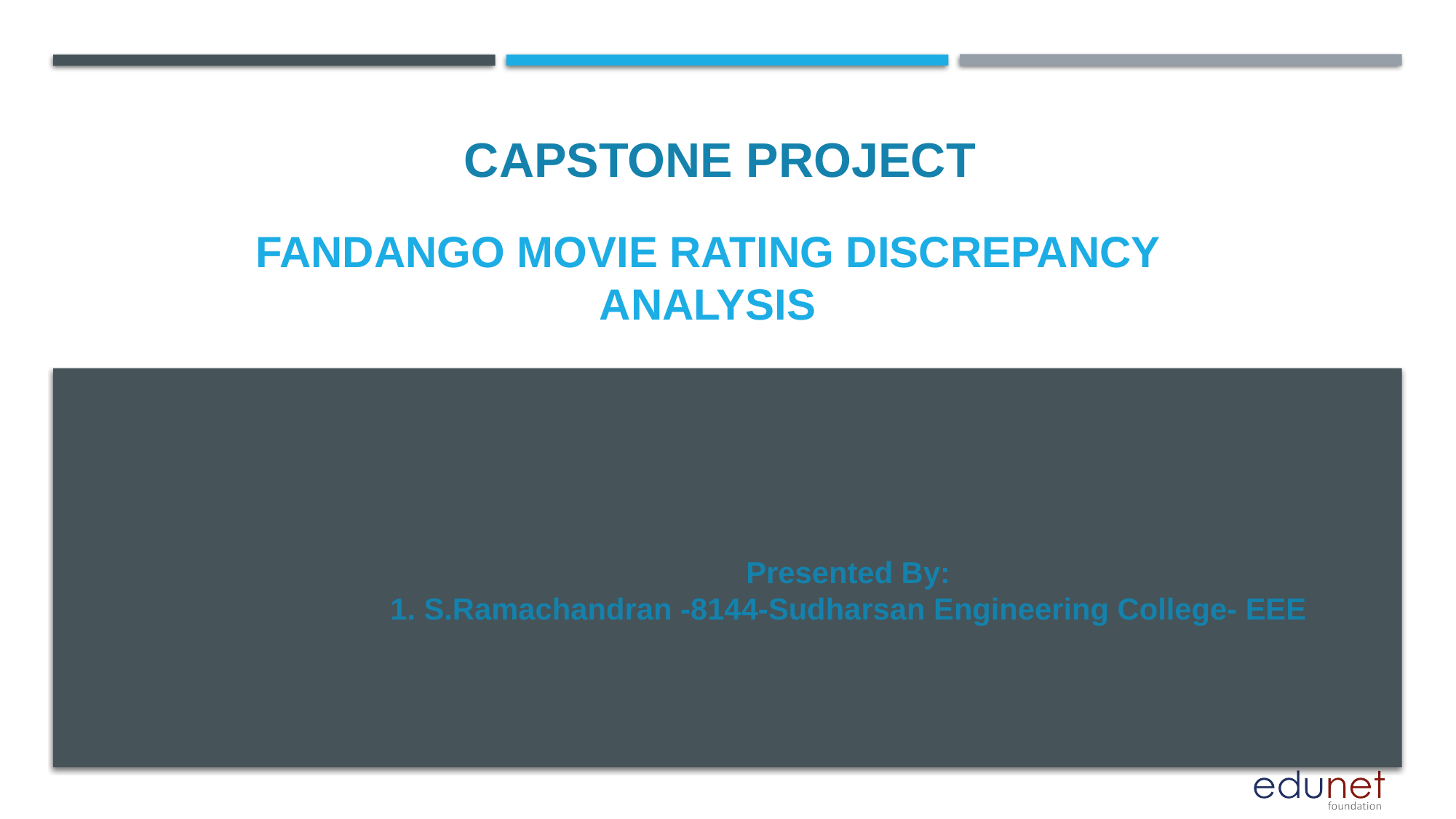

CAPSTONE PROJECT
# FANDANGO MOVIE RATING DISCREPANCY ANALYSIS
Presented By:
1. S.Ramachandran -8144-Sudharsan Engineering College- EEE